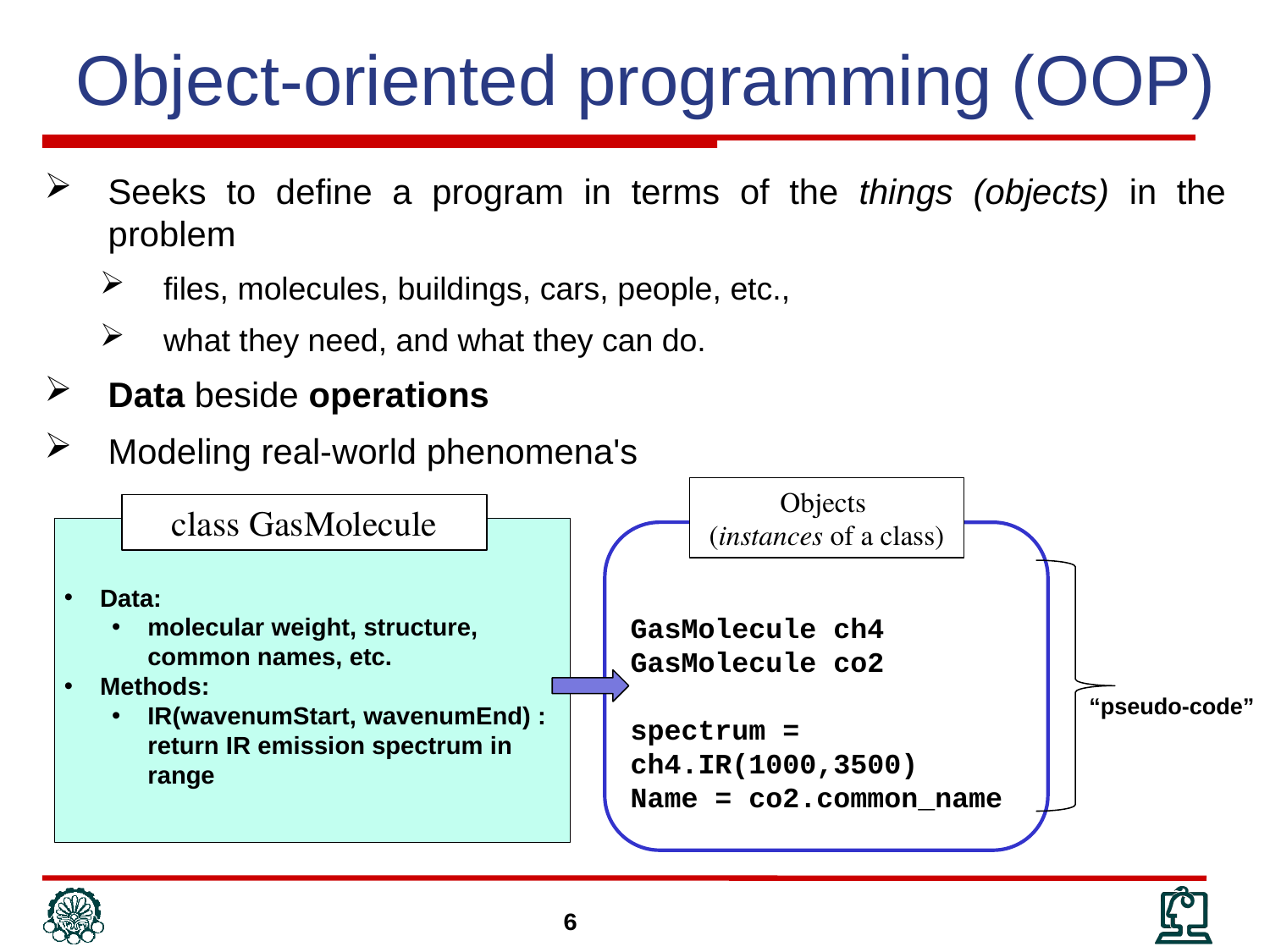

# Object-oriented programming (OOP)
Seeks to define a program in terms of the things (objects) in the problem
files, molecules, buildings, cars, people, etc.,
what they need, and what they can do.
Data beside operations
Modeling real-world phenomena's
Objects
(instances of a class)
class GasMolecule

Data:
molecular weight, structure, common names, etc.
Methods:
IR(wavenumStart, wavenumEnd) : return IR emission spectrum in range

GasMolecule ch4
GasMolecule co2

spectrum =  ch4.IR(1000,3500)
Name = co2.common_name

“pseudo-code”
6